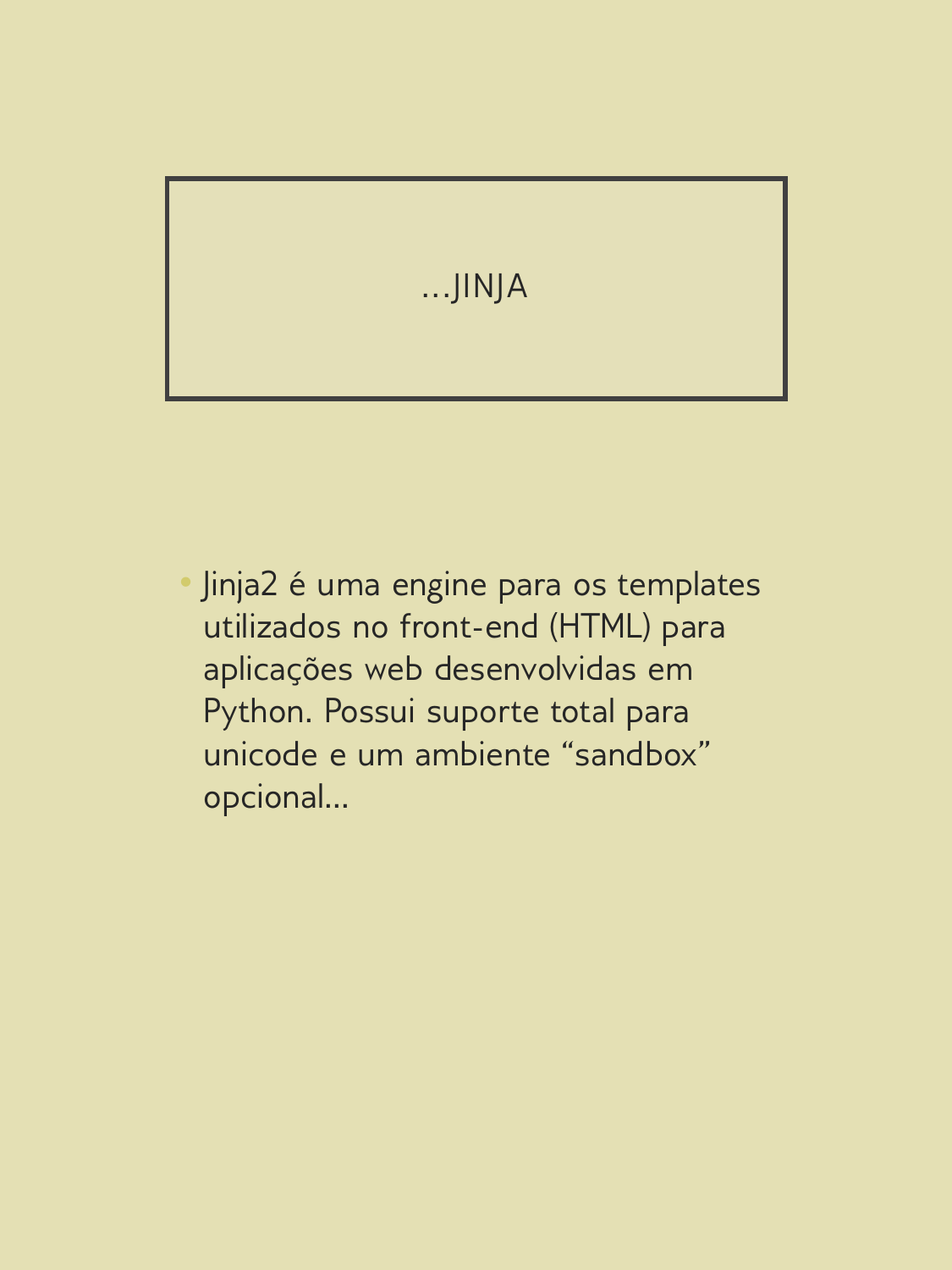

# ...Jinja
Jinja2 é uma engine para os templates utilizados no front-end (HTML) para aplicações web desenvolvidas em Python. Possui suporte total para unicode e um ambiente “sandbox” opcional...